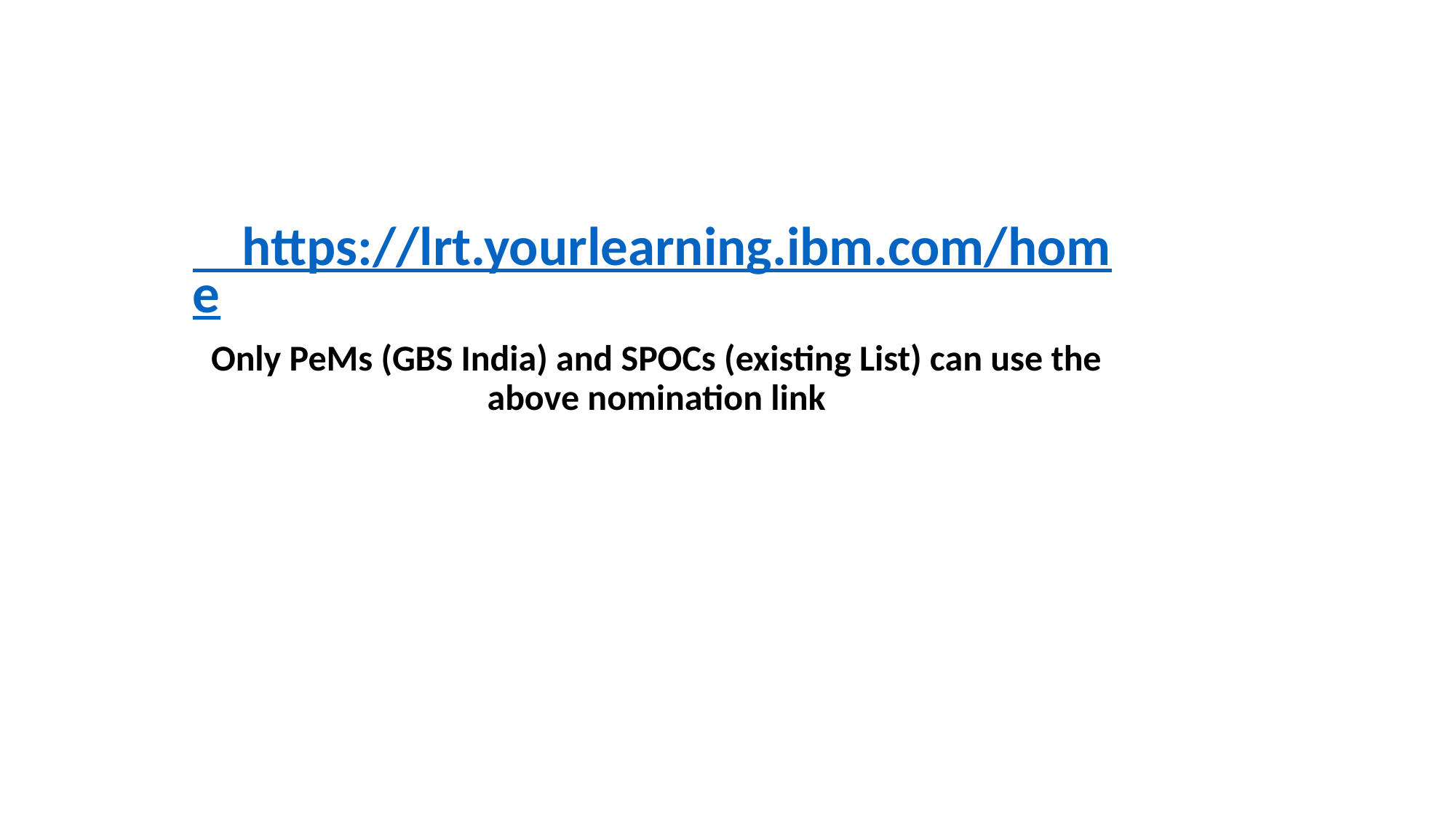

#
    https://lrt.yourlearning.ibm.com/home
Only PeMs (GBS India) and SPOCs (existing List) can use the above nomination link